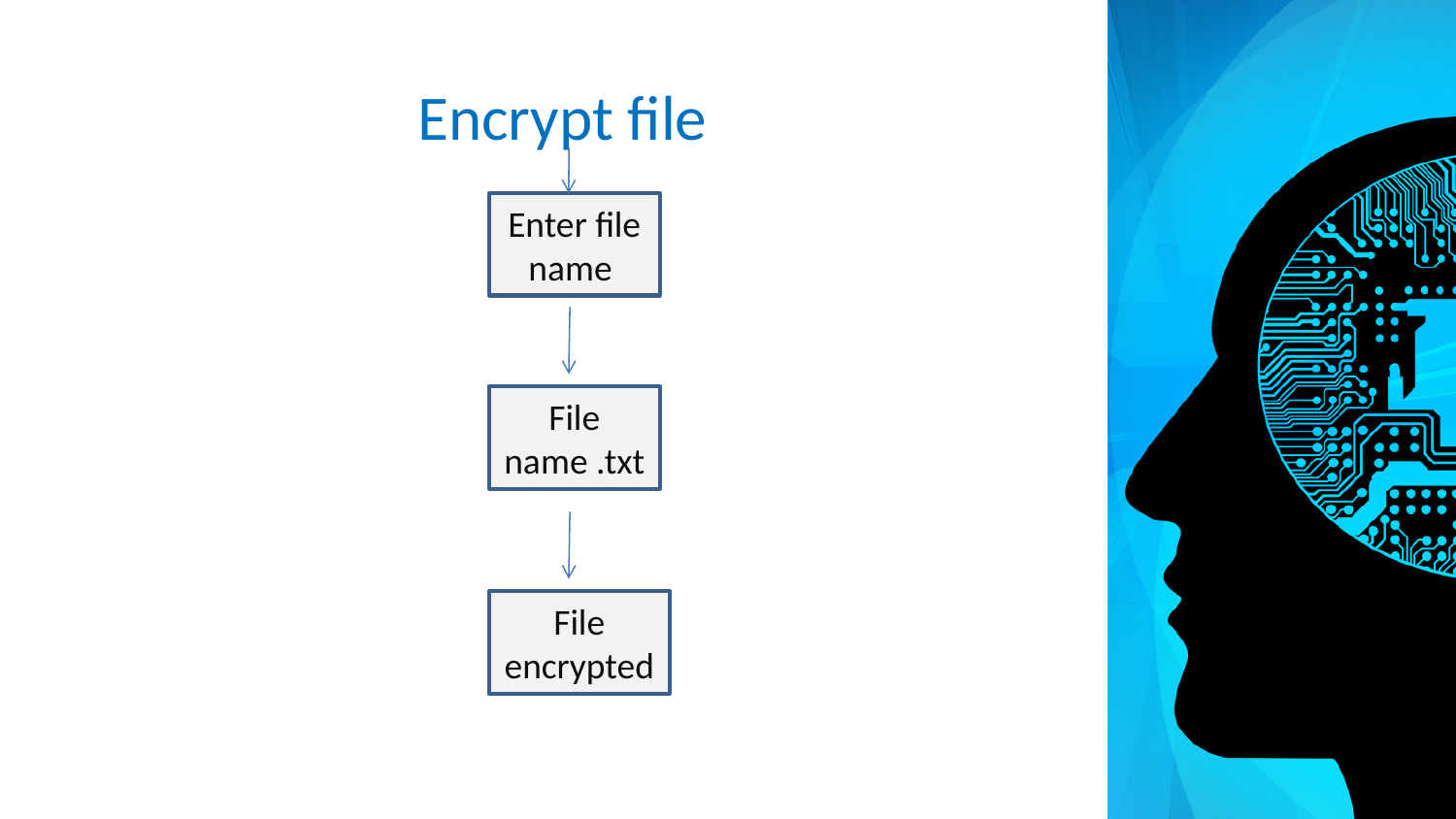

# Encrypt file
Enter file name
File name .txt
File encrypted